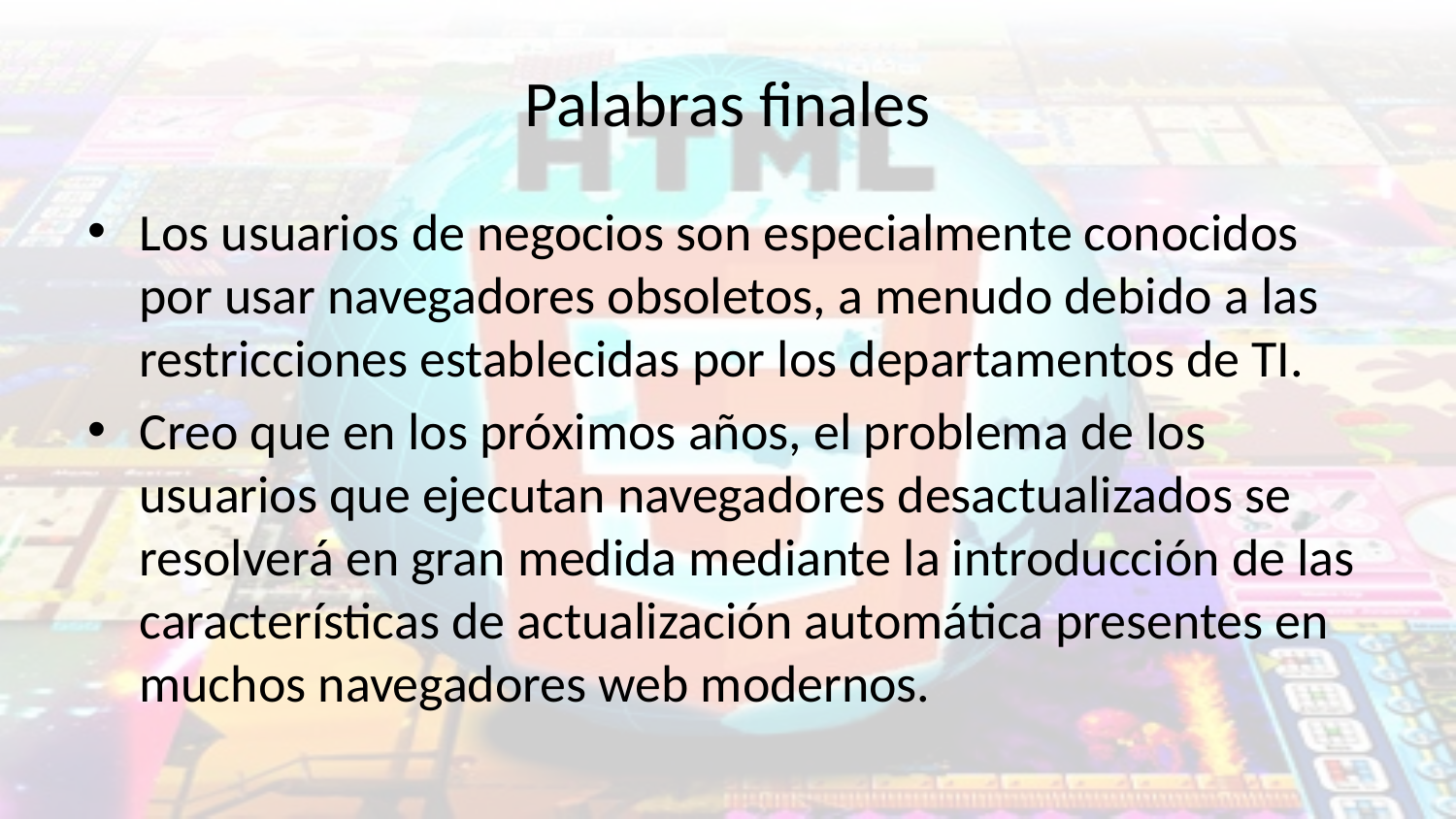

# Palabras finales
Los usuarios de negocios son especialmente conocidos por usar navegadores obsoletos, a menudo debido a las restricciones establecidas por los departamentos de TI.
Creo que en los próximos años, el problema de los usuarios que ejecutan navegadores desactualizados se resolverá en gran medida mediante la introducción de las características de actualización automática presentes en muchos navegadores web modernos.